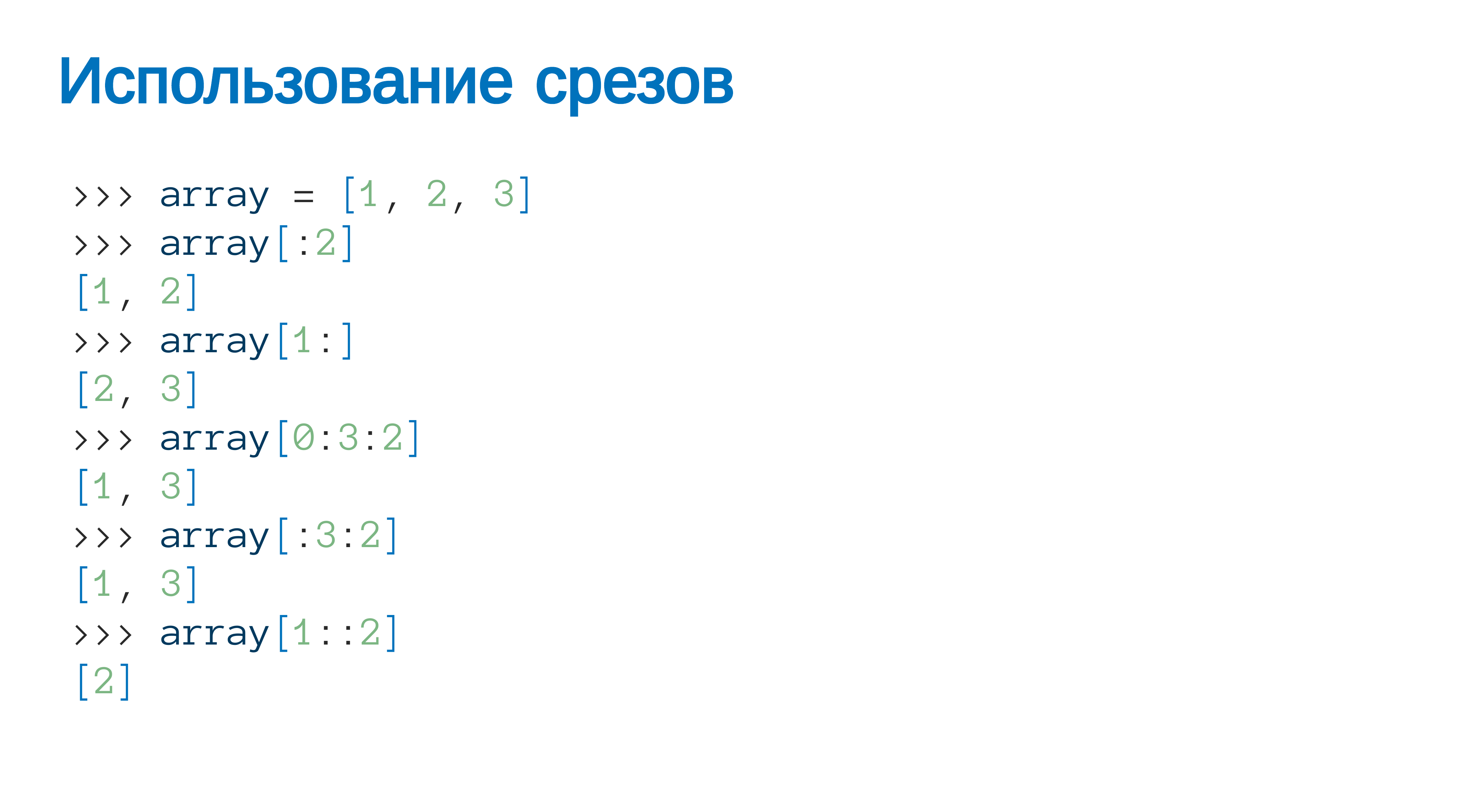

# Использование срезов
>>> array = [1, 2, 3]
>>> array[:2]
[1, 2]
>>> array[1:]
[2, 3]
>>> array[0:3:2]
[1, 3]
>>> array[:3:2]
[1, 3]
>>> array[1::2]
[2]
16